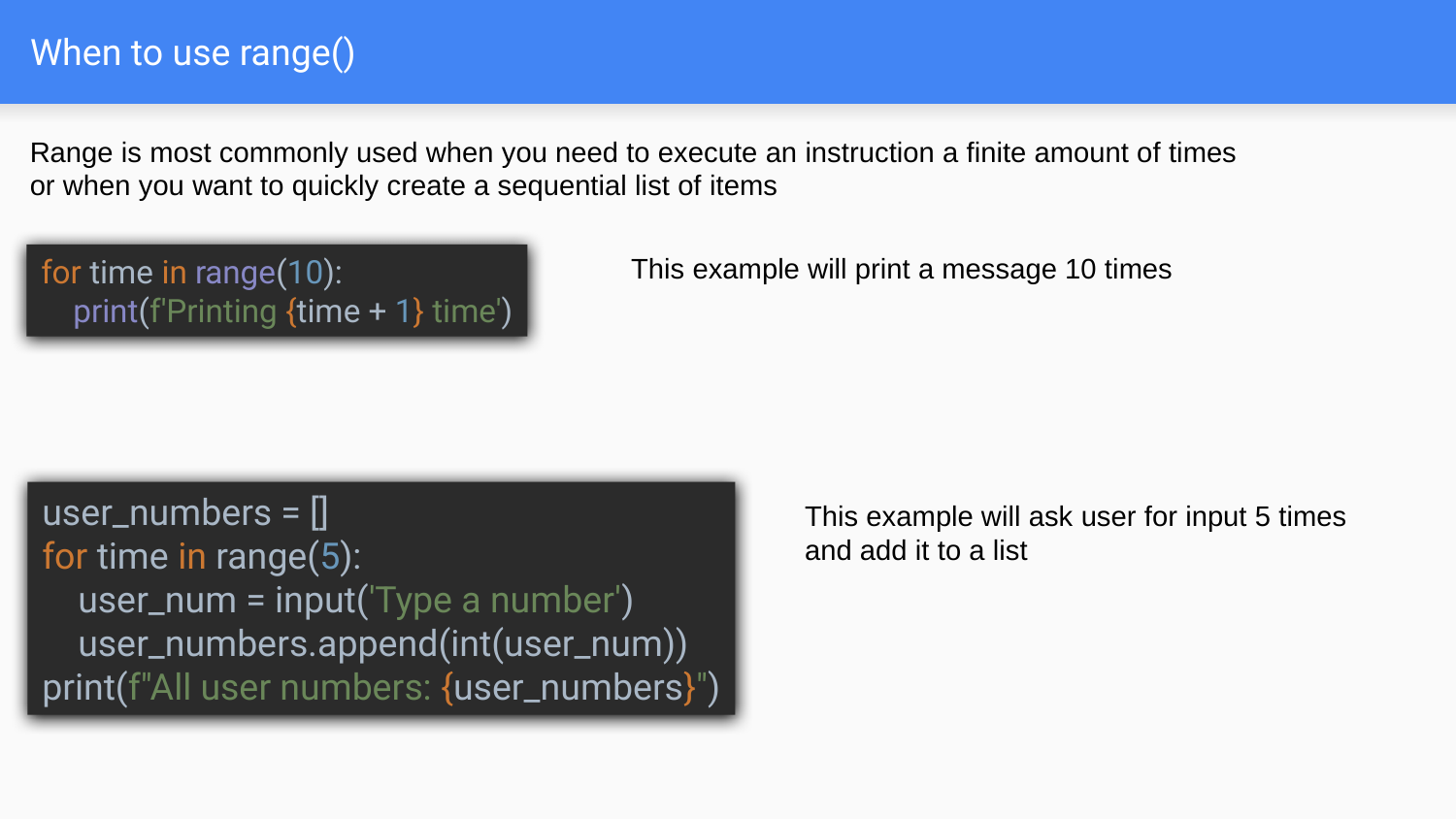

# When to use range()
Range is most commonly used when you need to execute an instruction a finite amount of times
or when you want to quickly create a sequential list of items
for time in range(10):
    print(f'Printing {time + 1} time')
This example will print a message 10 times
user_numbers = []
for time in range(5):
    user_num = input('Type a number')
    user_numbers.append(int(user_num))
print(f"All user numbers: {user_numbers}")
This example will ask user for input 5 times and add it to a list